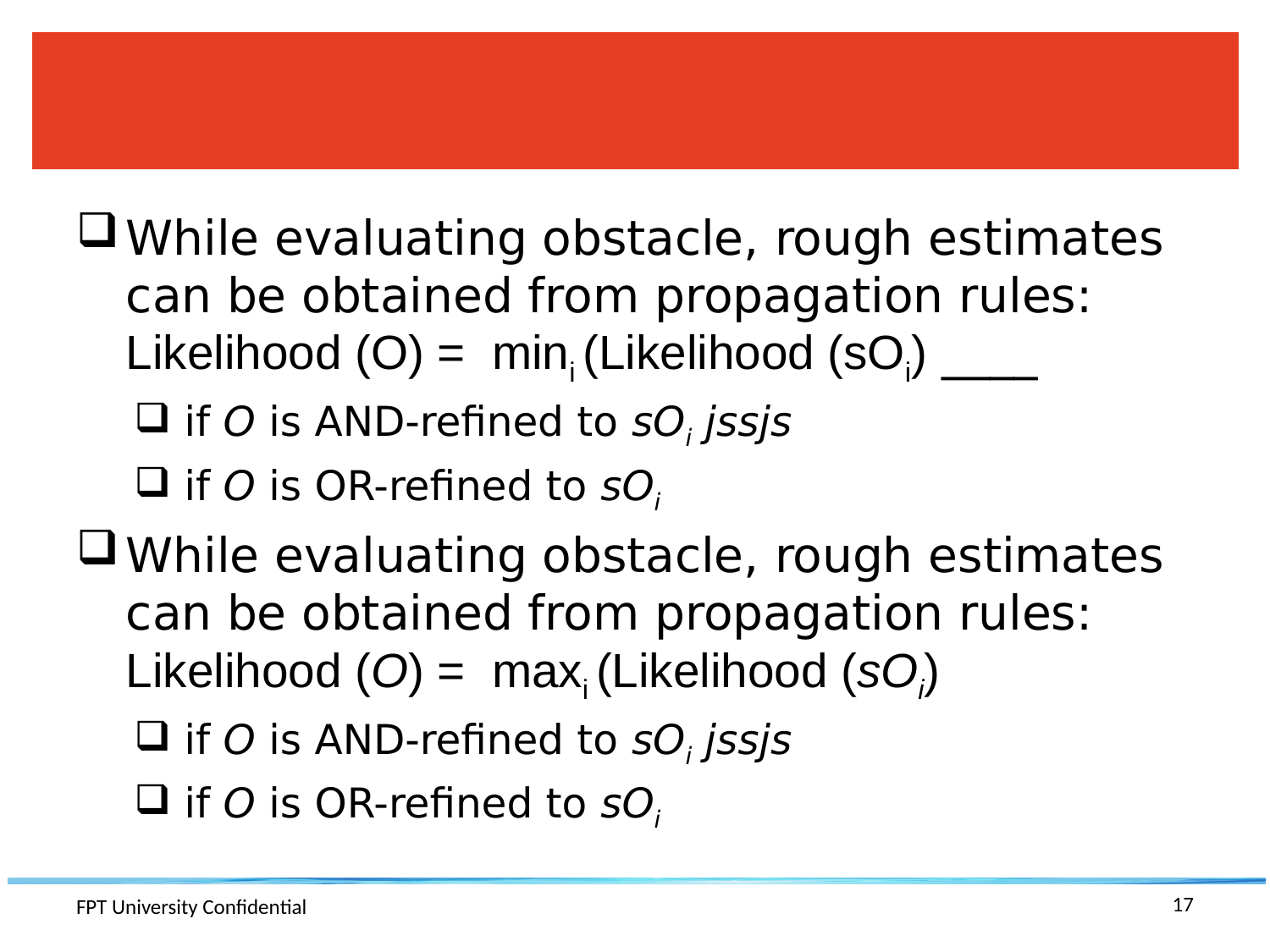

#
While evaluating obstacle, rough estimates can be obtained from propagation rules: Likelihood (O) =  mini (Likelihood (sOi) ____
if O is AND-refined to sOi jssjs
if O is OR-refined to sOi
While evaluating obstacle, rough estimates can be obtained from propagation rules: Likelihood (O) =  maxi (Likelihood (sOi)
if O is AND-refined to sOi jssjs
if O is OR-refined to sOi